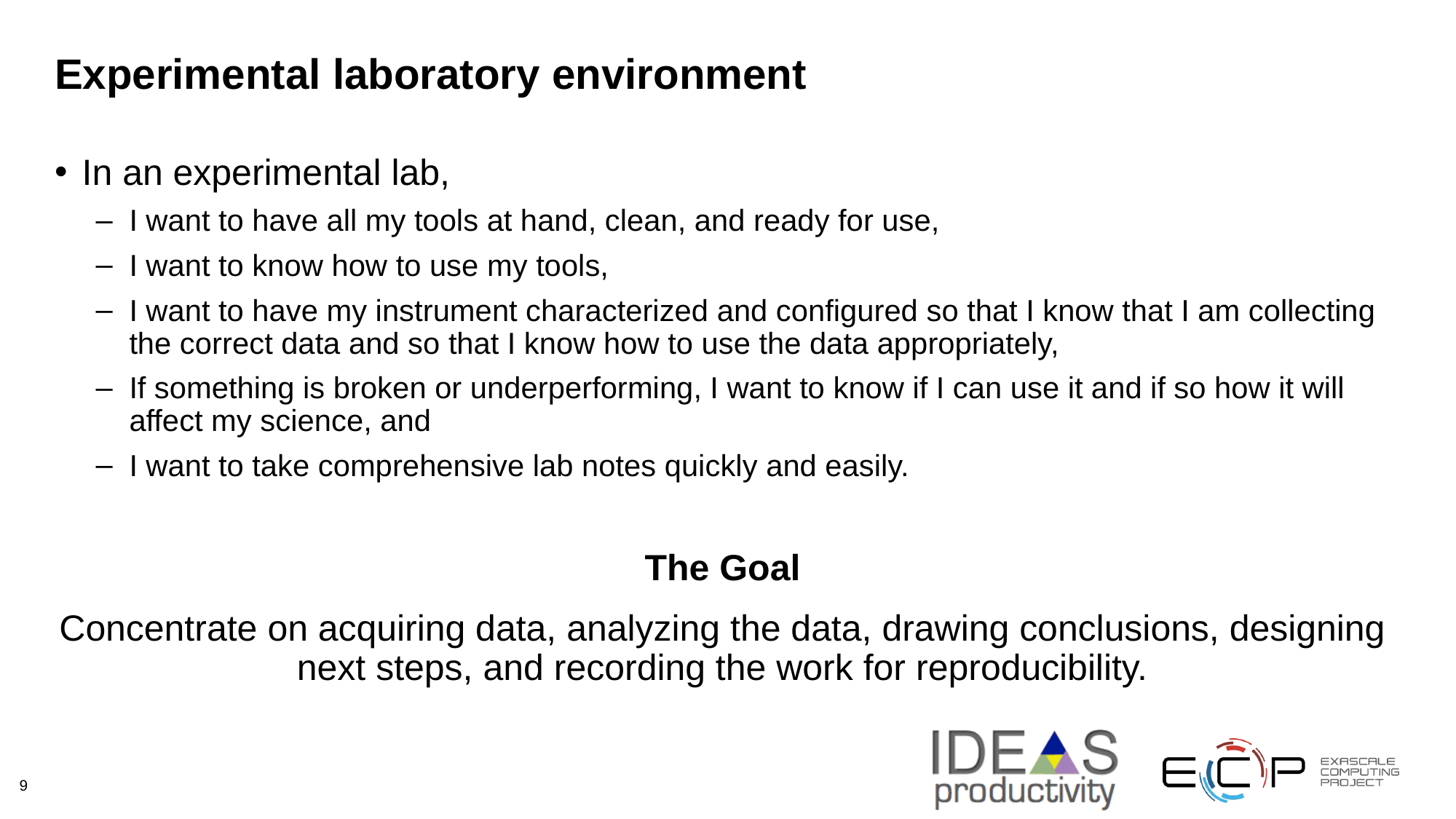

# Experimental laboratory environment
In an experimental lab,
I want to have all my tools at hand, clean, and ready for use,
I want to know how to use my tools,
I want to have my instrument characterized and configured so that I know that I am collecting the correct data and so that I know how to use the data appropriately,
If something is broken or underperforming, I want to know if I can use it and if so how it will affect my science, and
I want to take comprehensive lab notes quickly and easily.

The Goal
Concentrate on acquiring data, analyzing the data, drawing conclusions, designing next steps, and recording the work for reproducibility.